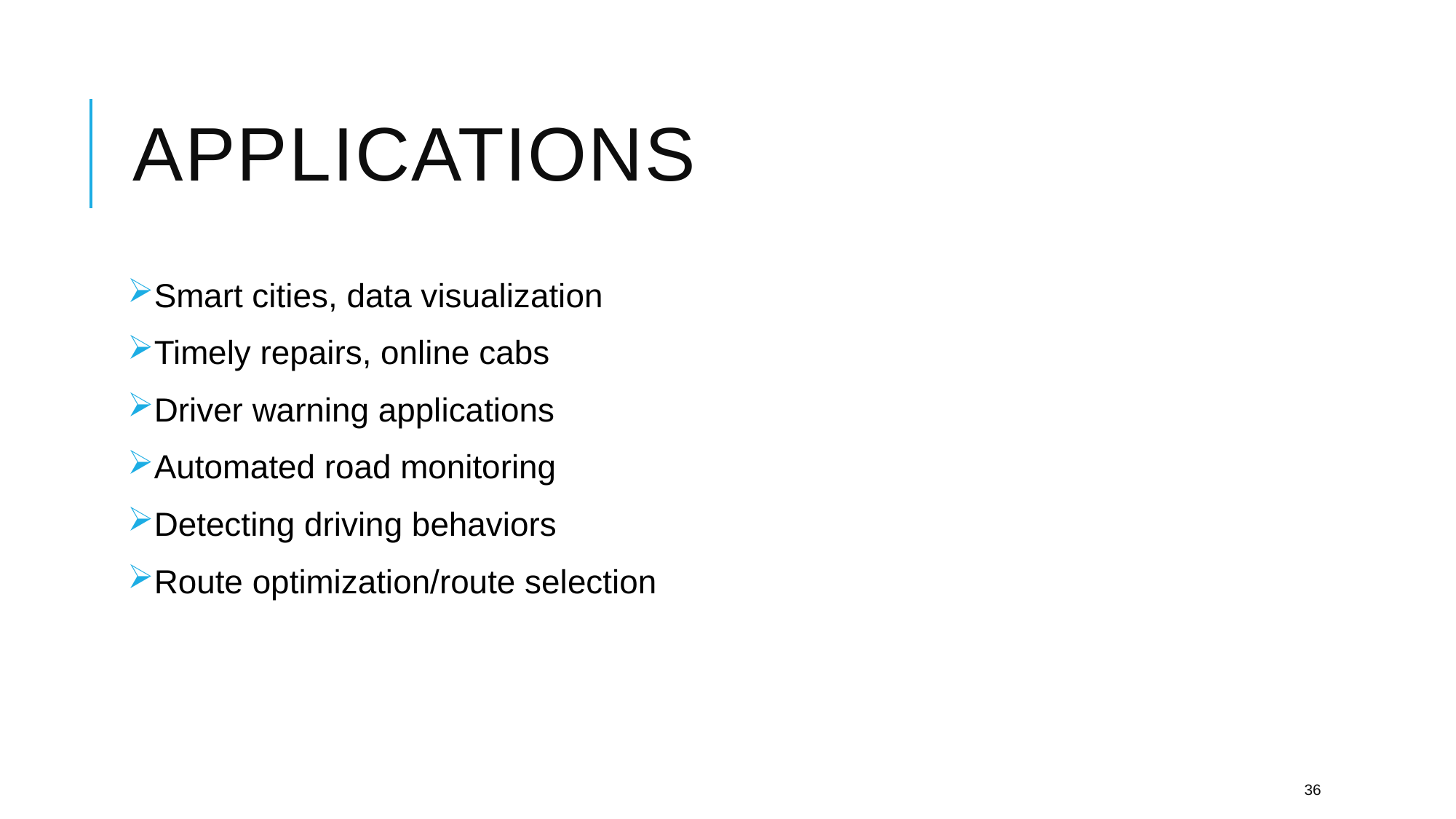

# Applications
Smart cities, data visualization
Timely repairs, online cabs
Driver warning applications
Automated road monitoring
Detecting driving behaviors
Route optimization/route selection
36